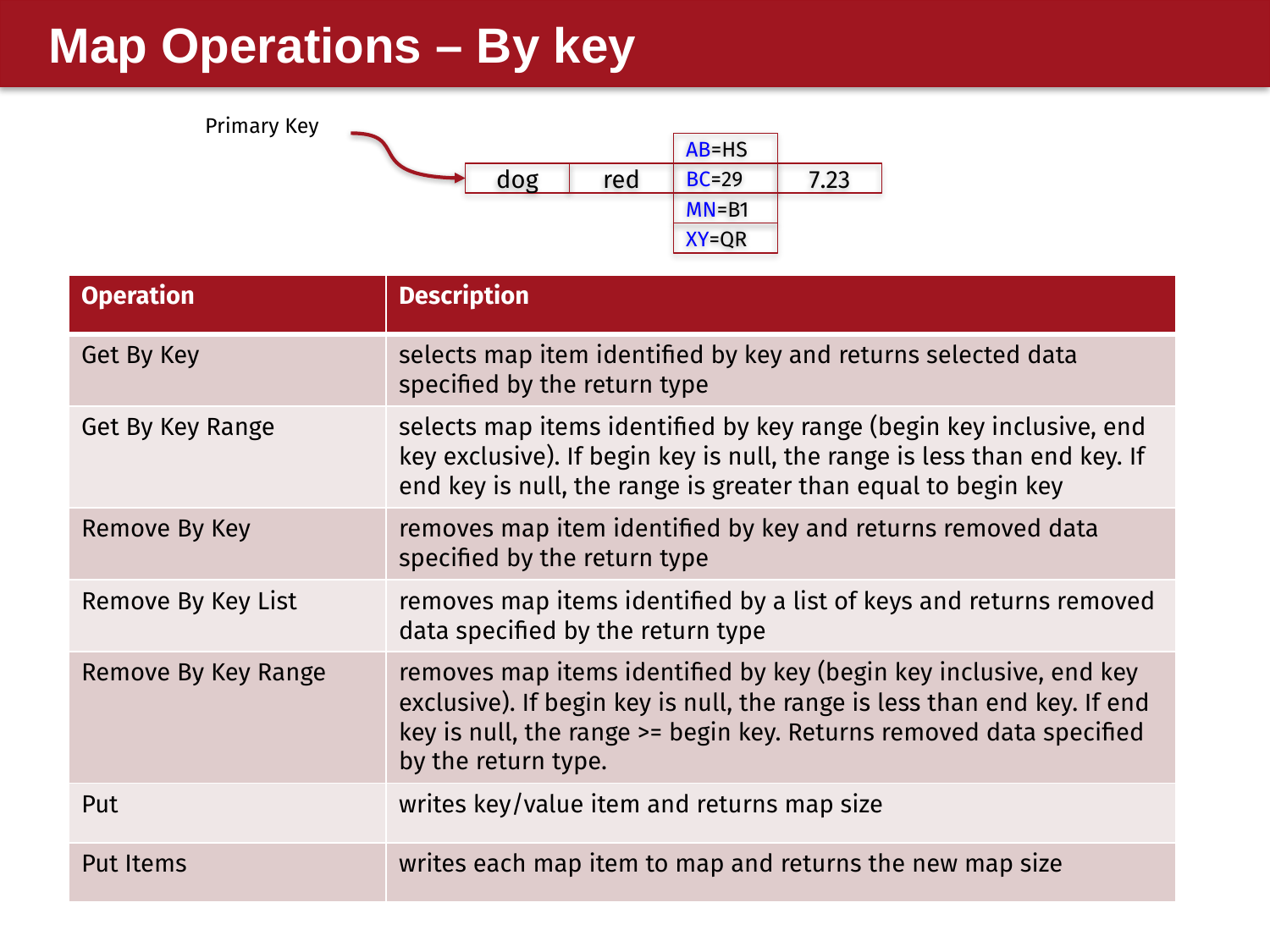

# Map Operations – By key
Primary Key
AB=HS
dog
red
BC=29
7.23
MN=B1
XY=QR
| Operation | Description |
| --- | --- |
| Get By Key | selects map item identified by key and returns selected data specified by the return type |
| Get By Key Range | selects map items identified by key range (begin key inclusive, end key exclusive). If begin key is null, the range is less than end key. If end key is null, the range is greater than equal to begin key |
| Remove By Key | removes map item identified by key and returns removed data specified by the return type |
| Remove By Key List | removes map items identified by a list of keys and returns removed data specified by the return type |
| Remove By Key Range | removes map items identified by key (begin key inclusive, end key exclusive). If begin key is null, the range is less than end key. If end key is null, the range >= begin key. Returns removed data specified by the return type. |
| Put | writes key/value item and returns map size |
| Put Items | writes each map item to map and returns the new map size |